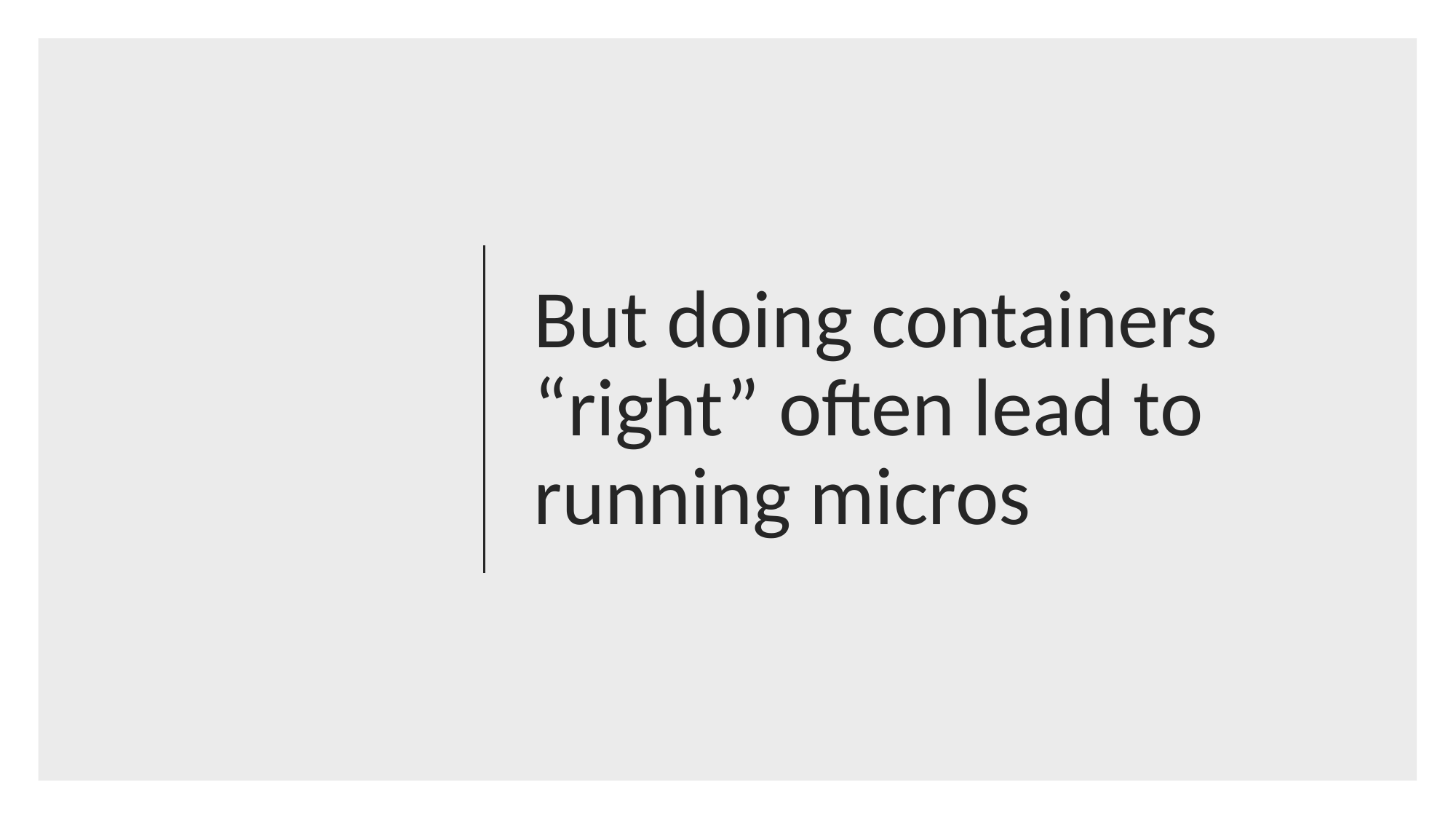

# But doing containers “right” often lead to running micros